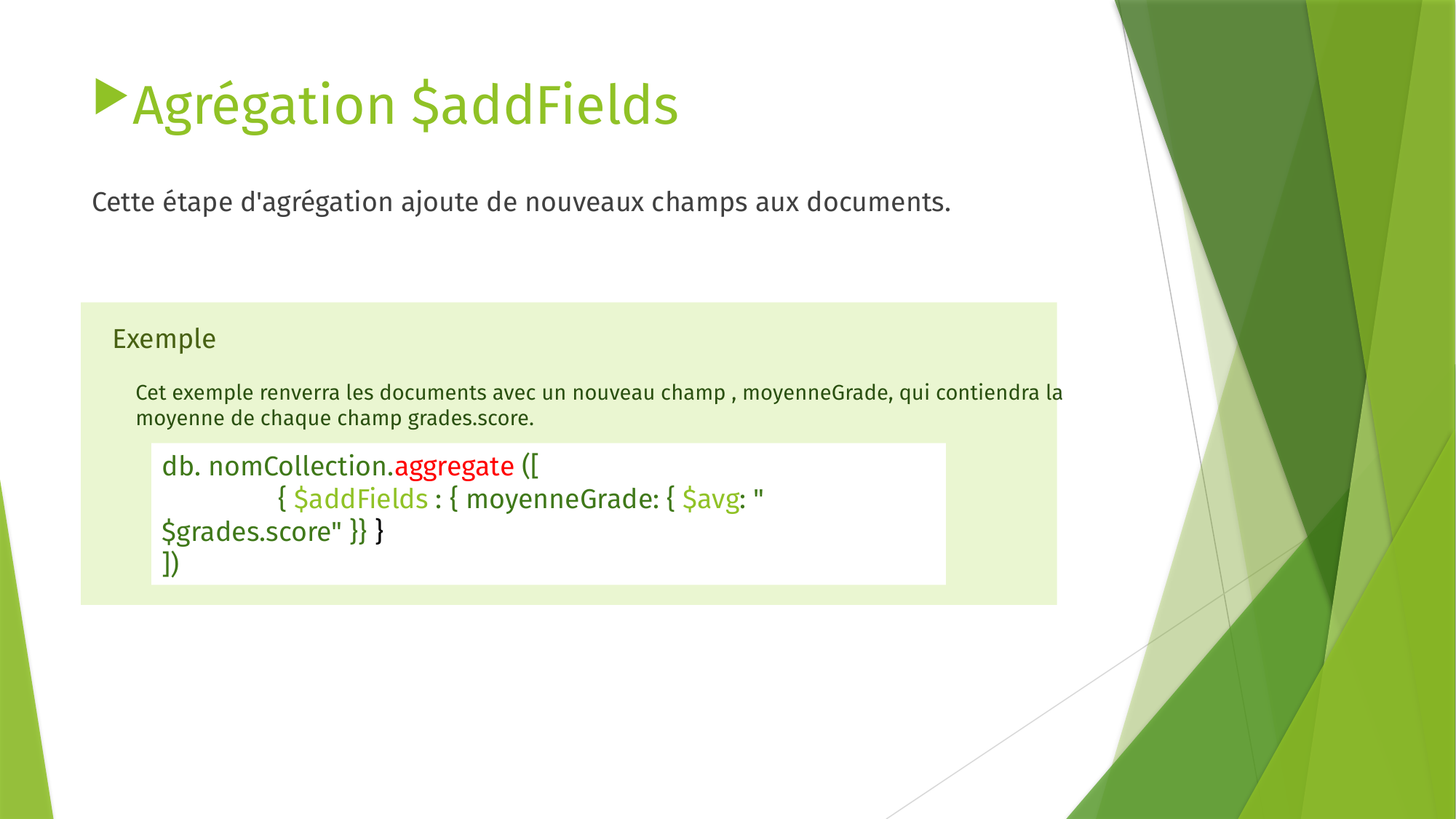

Agrégation $addFields
Cette étape d'agrégation ajoute de nouveaux champs aux documents.

Exemple

Cet exemple renverra les documents avec un nouveau champ , moyenneGrade, qui contiendra la moyenne de chaque champ grades.score.
db. nomCollection.aggregate ([
	 { $addFields : { moyenneGrade: { $avg: " $grades.score" }} }
])